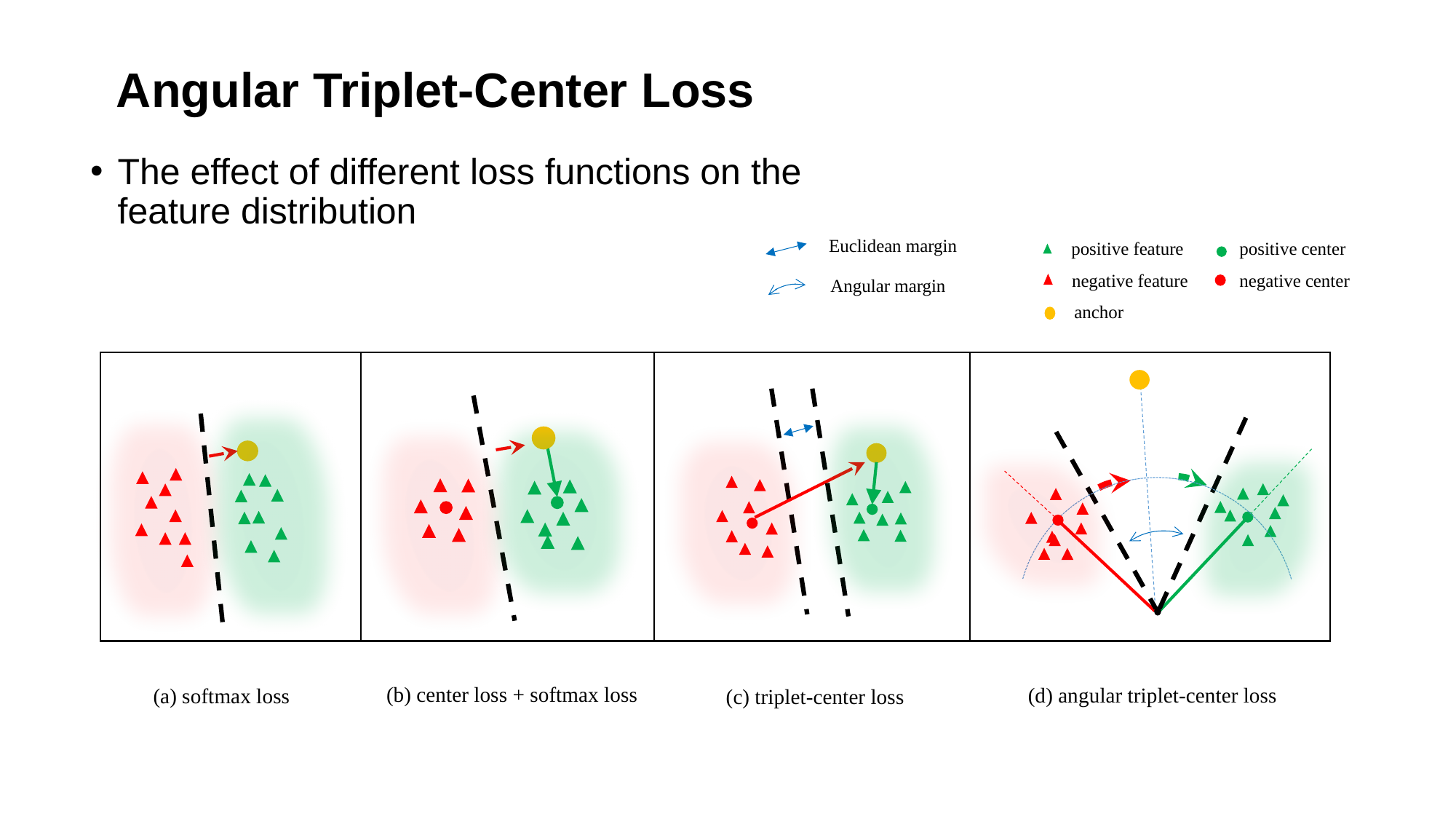

Angular Triplet-Center Loss
The effect of different loss functions on the feature distribution
Euclidean margin
positive feature
positive center

negative center
negative feature
Angular margin

anchor

(b) center loss + softmax loss
(d) angular triplet-center loss
(a) softmax loss
(c) triplet-center loss